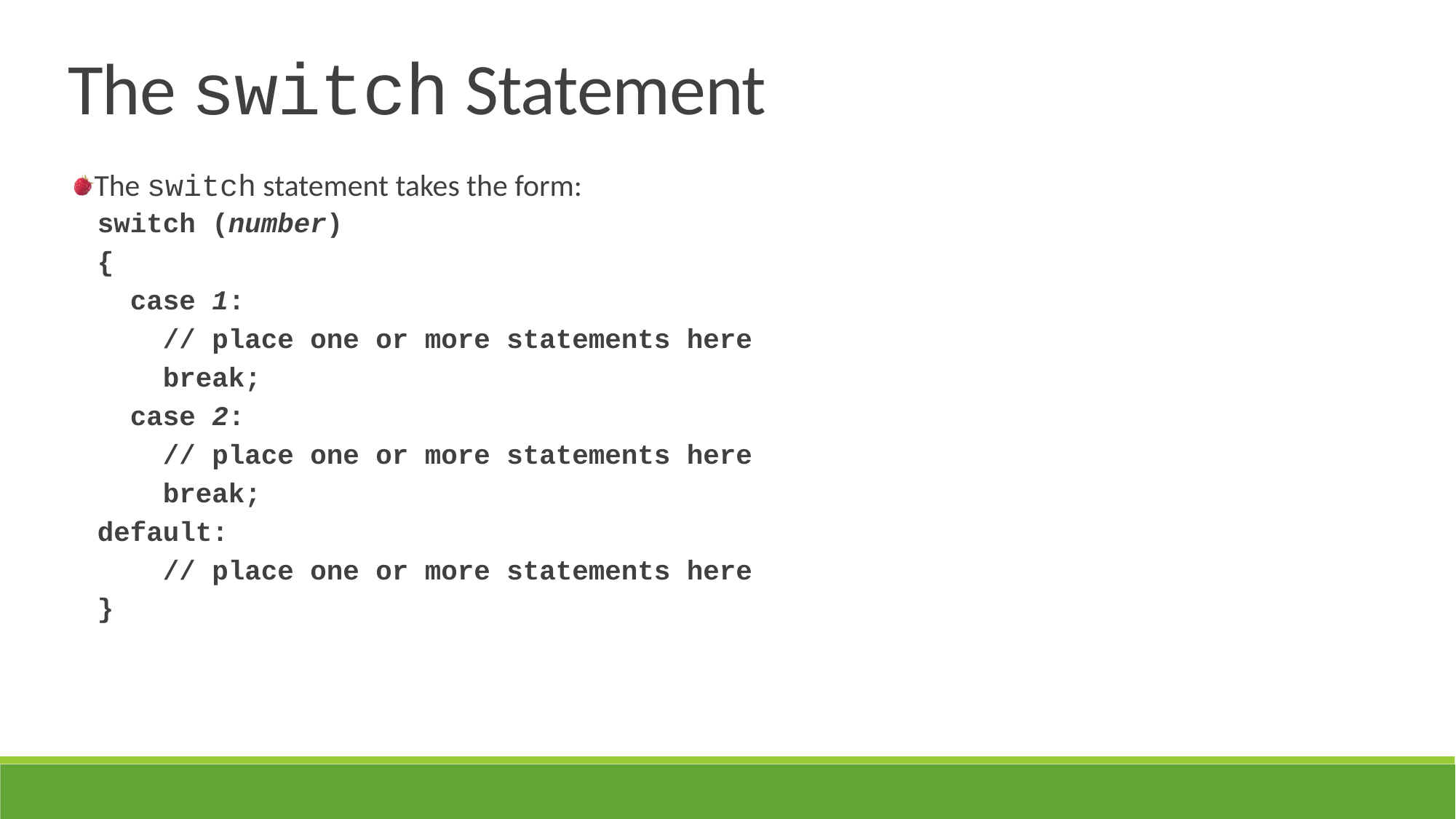

The switch Statement
The switch statement takes the form:
switch (number)
{
  case 1:
    // place one or more statements here
    break;
  case 2:
    // place one or more statements here
    break;
default:
    // place one or more statements here
}